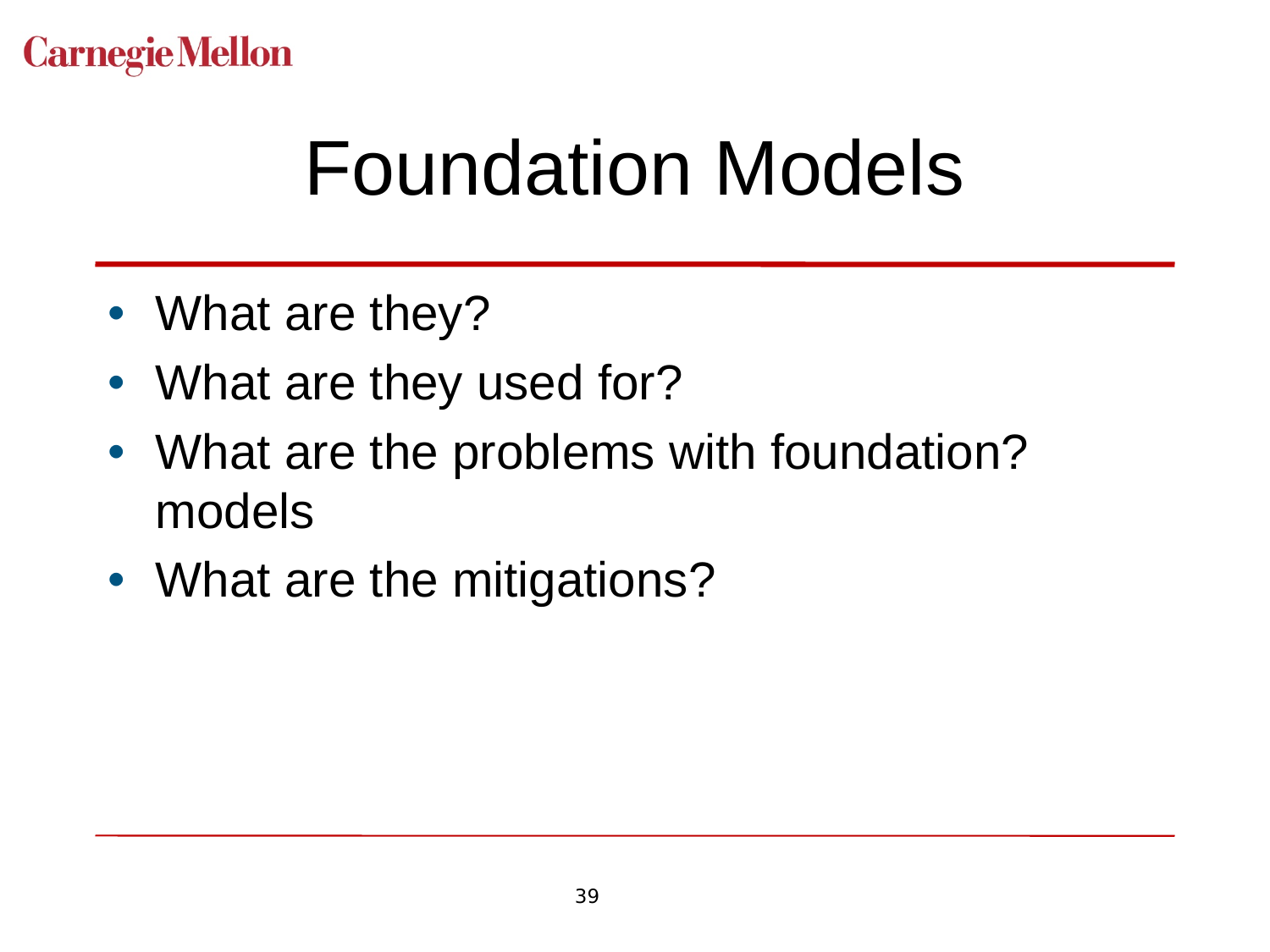

# Foundation Models
What are they?
What are they used for?
What are the problems with foundation?  models
What are the mitigations?